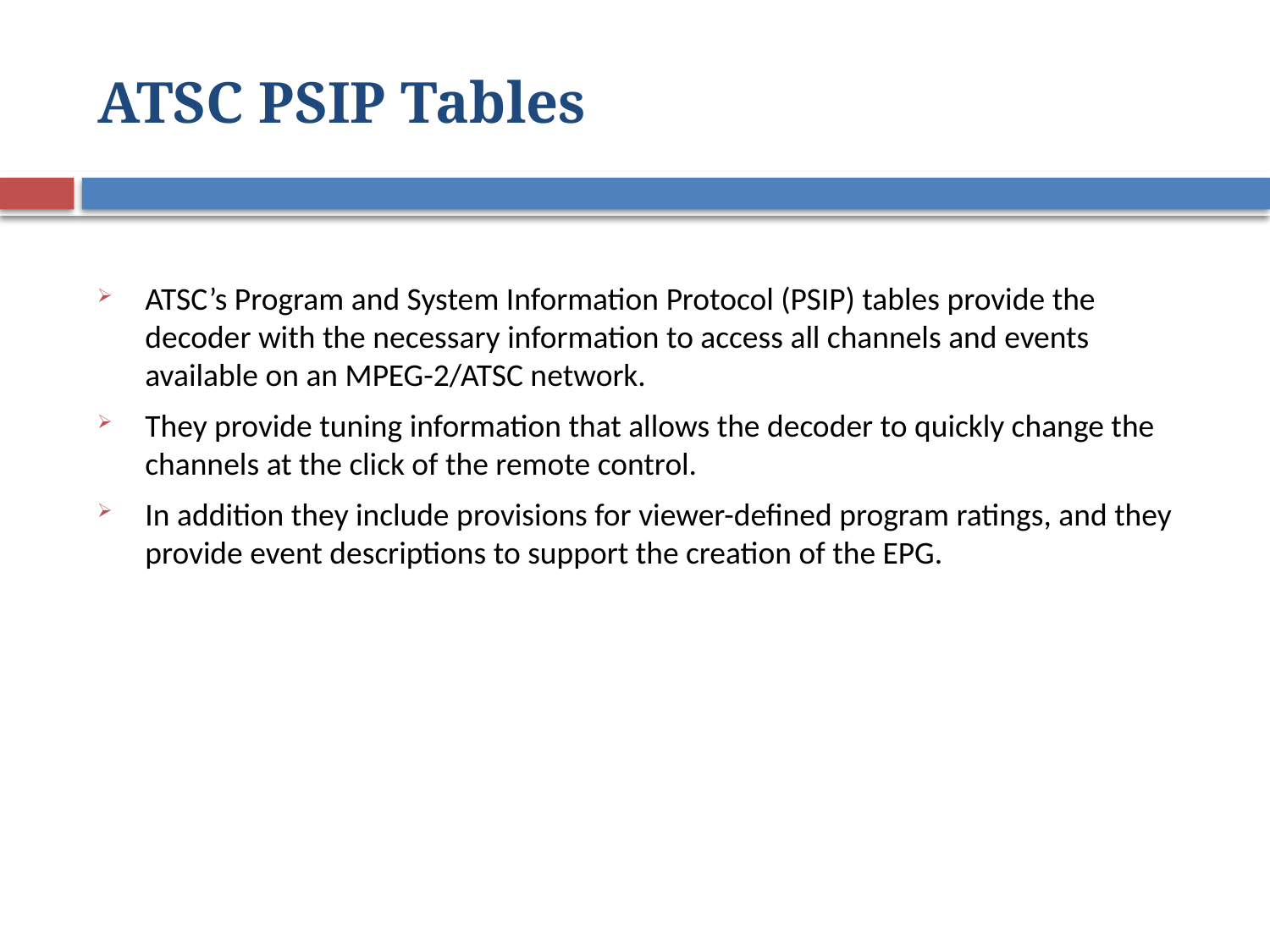

# ATSC PSIP Tables

ATSC’s Program and System Information Protocol (PSIP) tables provide the decoder with the necessary information to access all channels and events available on an MPEG-2/ATSC network.
They provide tuning information that allows the decoder to quickly change the channels at the click of the remote control.
In addition they include provisions for viewer-defined program ratings, and they provide event descriptions to support the creation of the EPG.